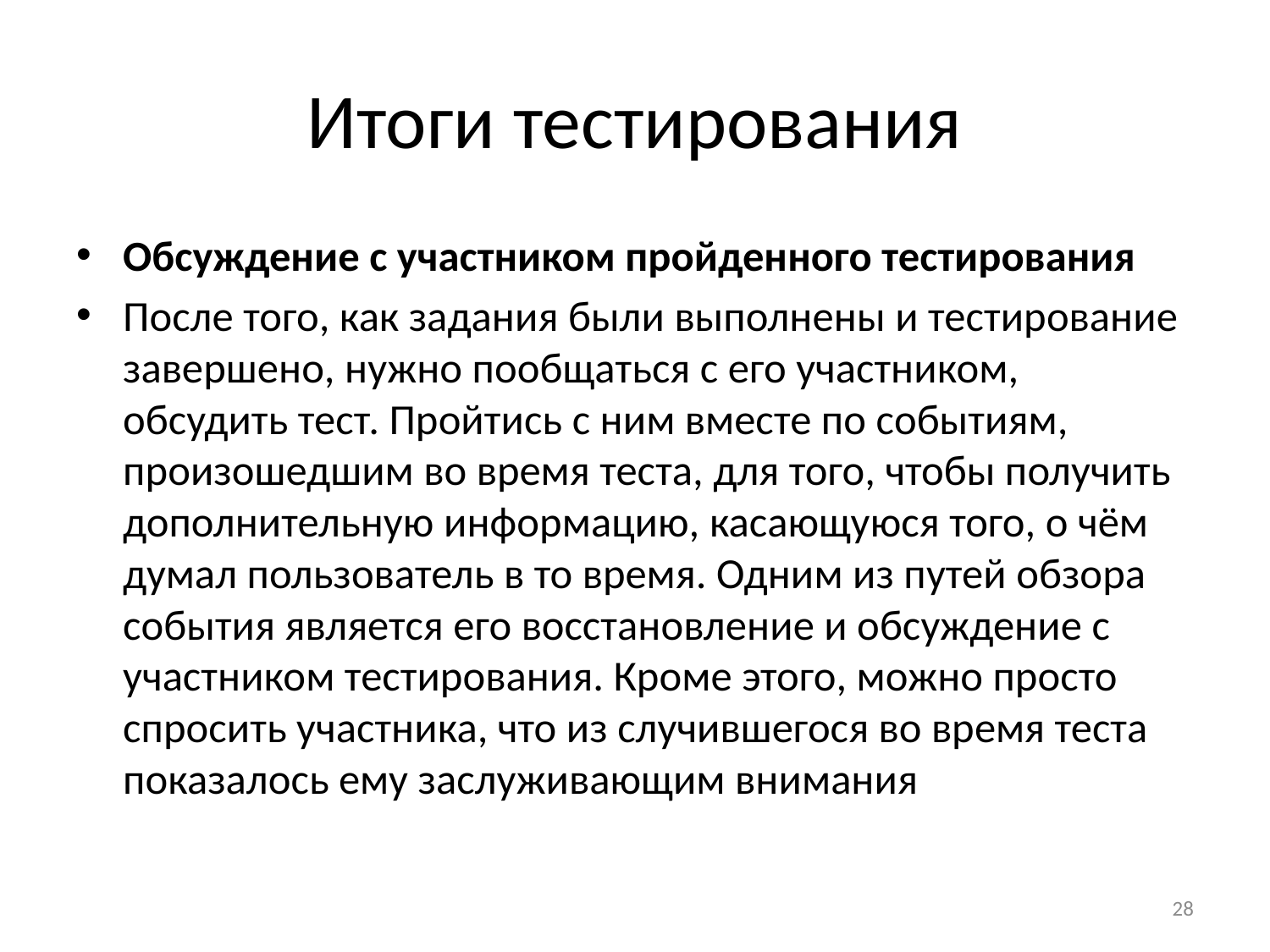

# Итоги тестирования
Обсуждение с участником пройденного тестирования
После того, как задания были выполнены и тестирование завершено, нужно пообщаться с его участником, обсудить тест. Пройтись с ним вместе по событиям, произошедшим во время теста, для того, чтобы получить дополнительную информацию, касающуюся того, о чём думал пользователь в то время. Одним из путей обзора события является его восстановление и обсуждение с участником тестирования. Кроме этого, можно просто спросить участника, что из случившегося во время теста показалось ему заслуживающим внимания
28